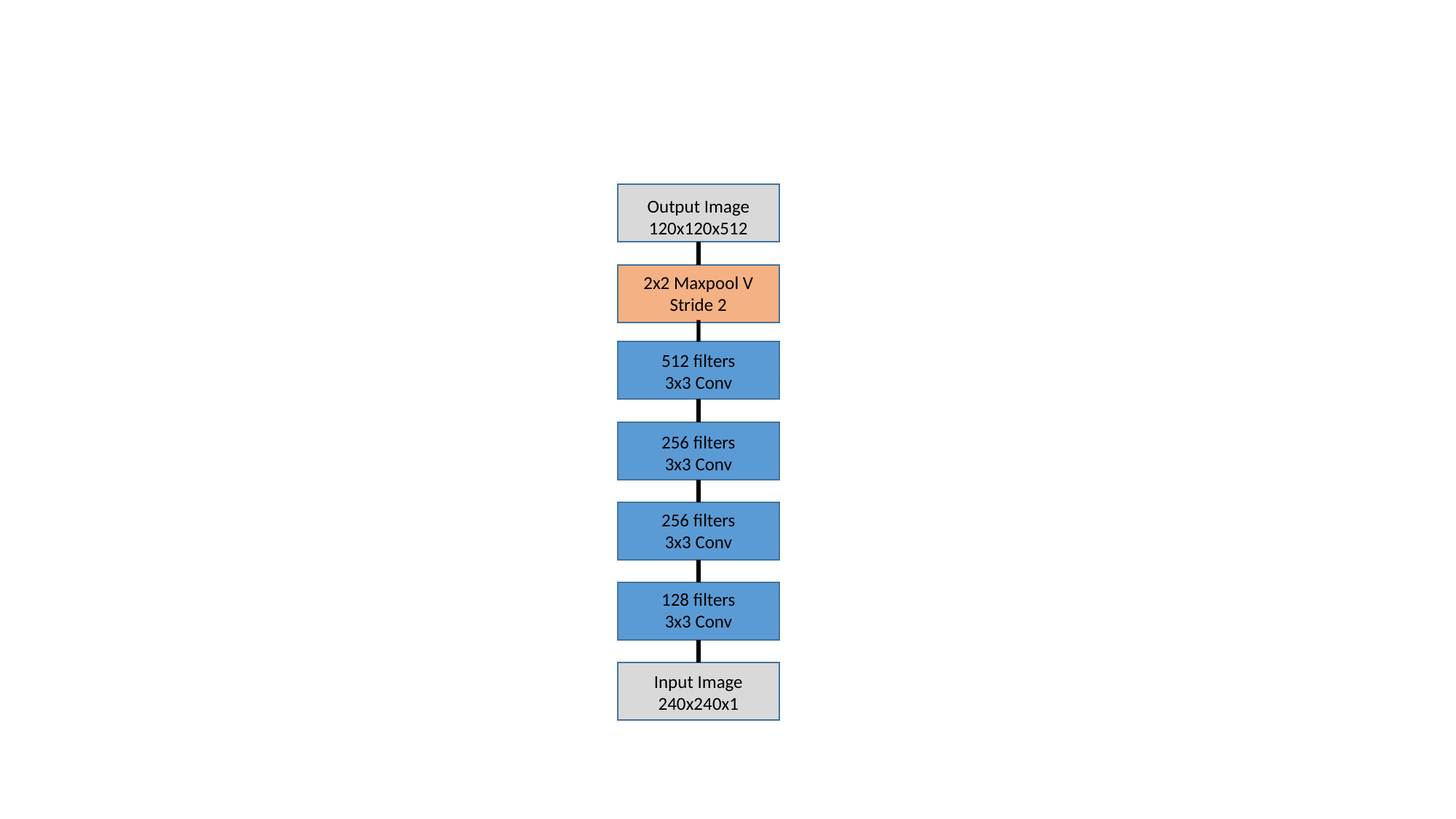

Output Image
120x120x512

2x2 Maxpool V
Stride 2

512 filters
3x3 Conv

256 filters
3x3 Conv

256 filters
3x3 Conv

128 filters
3x3 Conv

Input Image
240x240x1